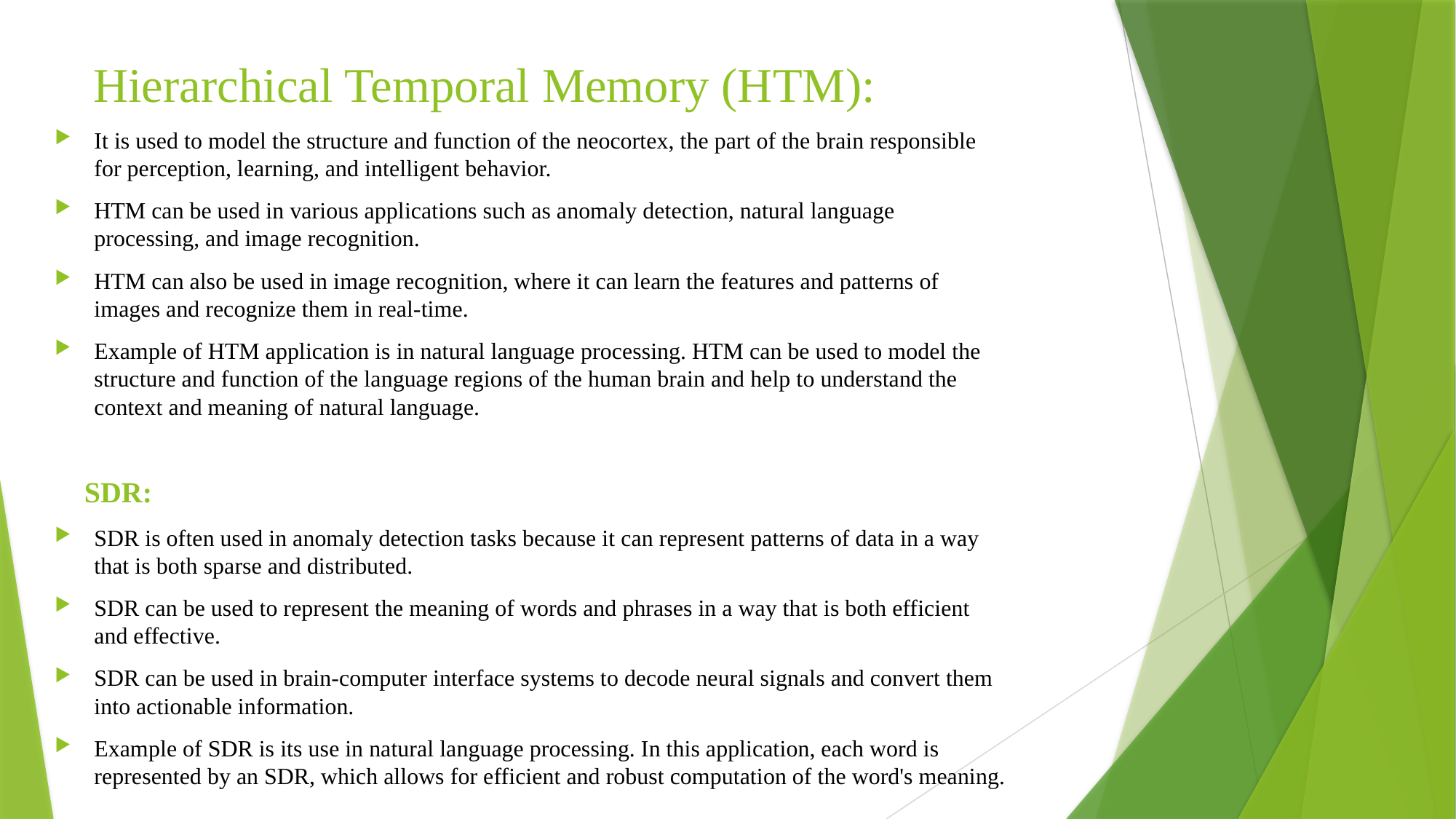

# Hierarchical Temporal Memory (HTM):
It is used to model the structure and function of the neocortex, the part of the brain responsible for perception, learning, and intelligent behavior.
HTM can be used in various applications such as anomaly detection, natural language processing, and image recognition.
HTM can also be used in image recognition, where it can learn the features and patterns of images and recognize them in real-time.
Example of HTM application is in natural language processing. HTM can be used to model the structure and function of the language regions of the human brain and help to understand the context and meaning of natural language.

      SDR:
SDR is often used in anomaly detection tasks because it can represent patterns of data in a way that is both sparse and distributed.
SDR can be used to represent the meaning of words and phrases in a way that is both efficient and effective.
SDR can be used in brain-computer interface systems to decode neural signals and convert them into actionable information.
Example of SDR is its use in natural language processing. In this application, each word is represented by an SDR, which allows for efficient and robust computation of the word's meaning.